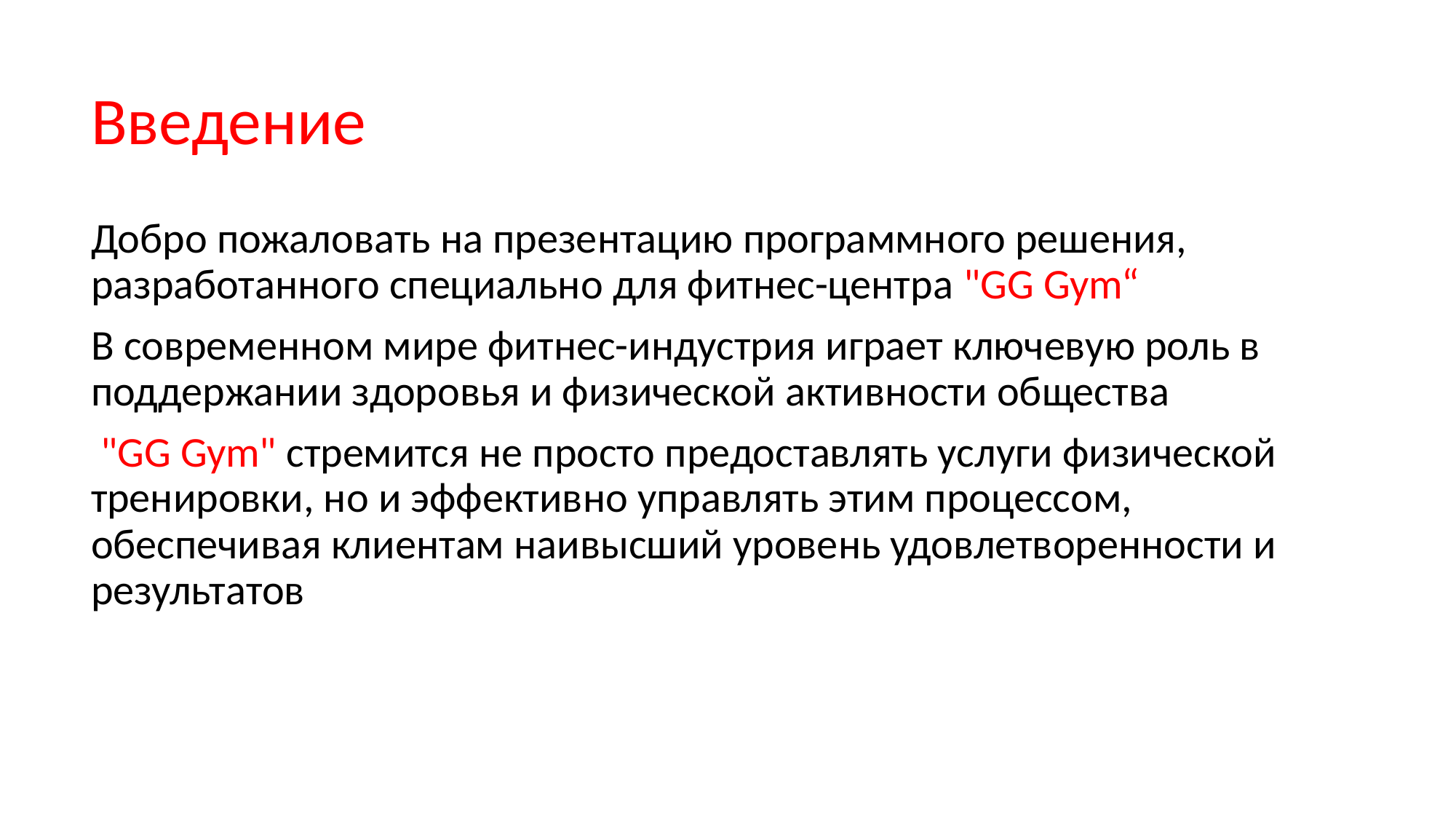

# Введение
Добро пожаловать на презентацию программного решения, разработанного специально для фитнес-центра "GG Gym“
В современном мире фитнес-индустрия играет ключевую роль в поддержании здоровья и физической активности общества
 "GG Gym" стремится не просто предоставлять услуги физической тренировки, но и эффективно управлять этим процессом, обеспечивая клиентам наивысший уровень удовлетворенности и результатов